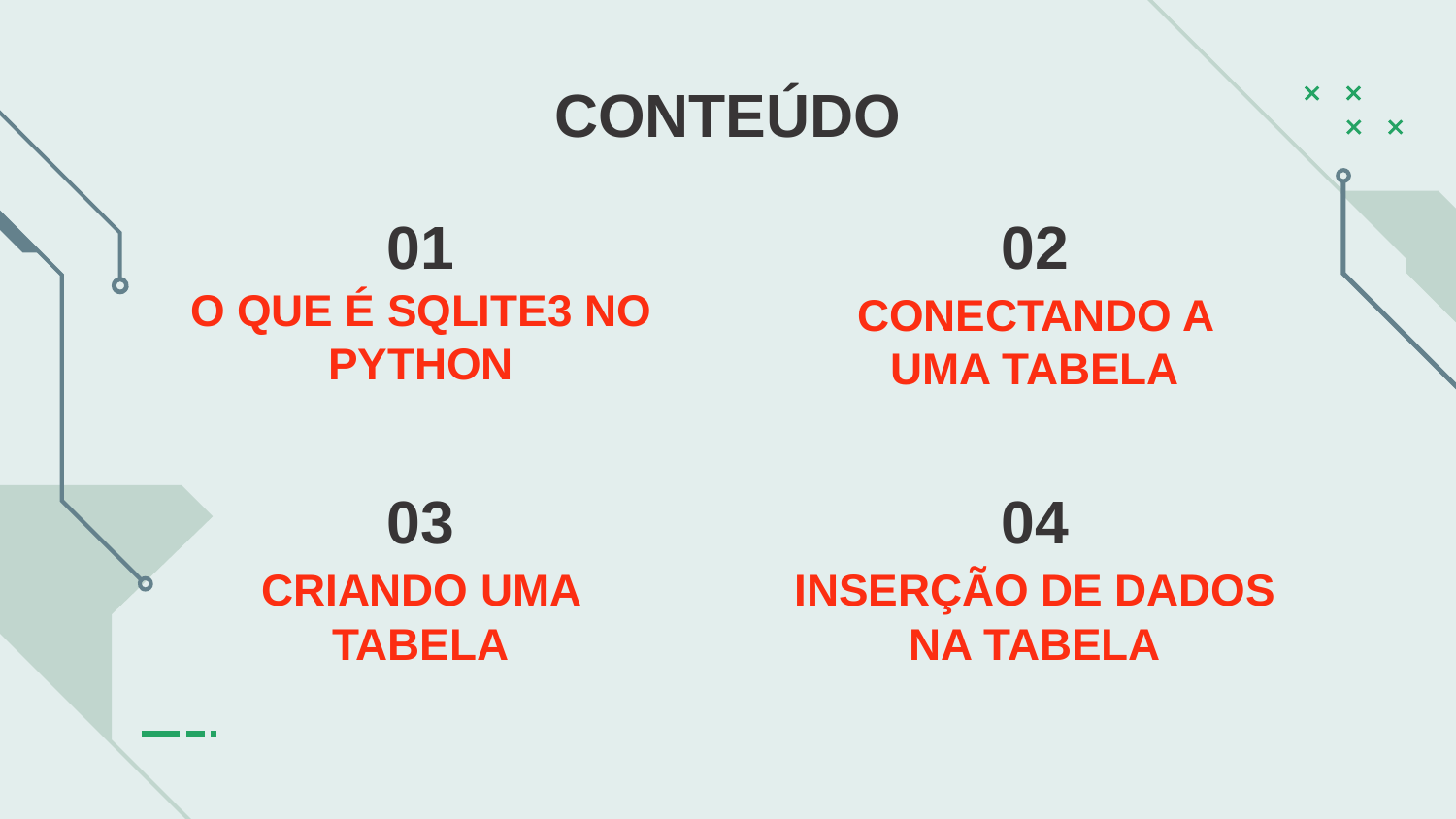

CONTEÚDO
# 01
02
O QUE É SQLITE3 NO PYTHON
CONECTANDO A UMA TABELA
03
04
CRIANDO UMA TABELA
INSERÇÃO DE DADOS NA TABELA